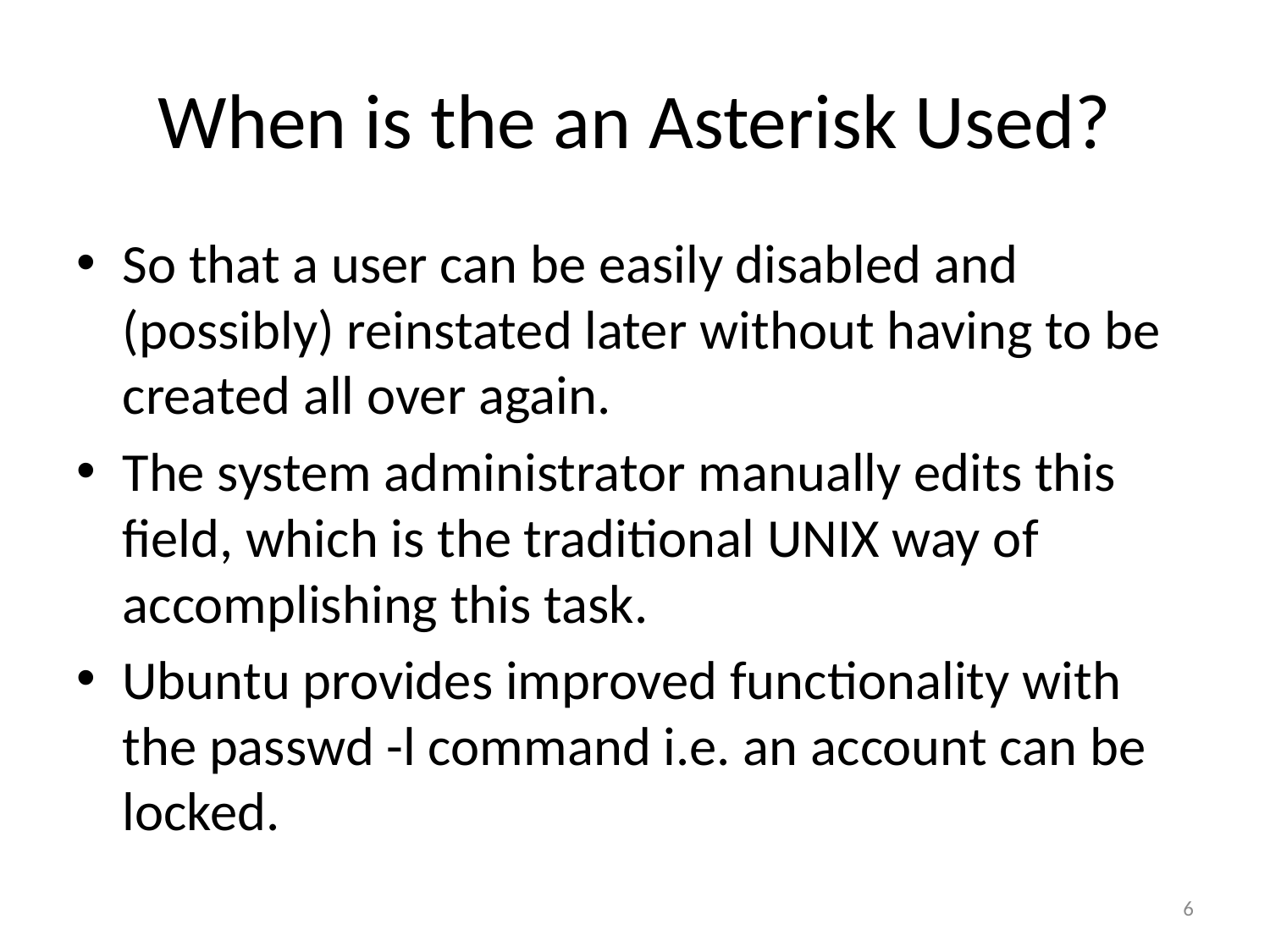

# When is the an Asterisk Used?
So that a user can be easily disabled and (possibly) reinstated later without having to be created all over again.
The system administrator manually edits this field, which is the traditional UNIX way of accomplishing this task.
Ubuntu provides improved functionality with the passwd -l command i.e. an account can be locked.
6